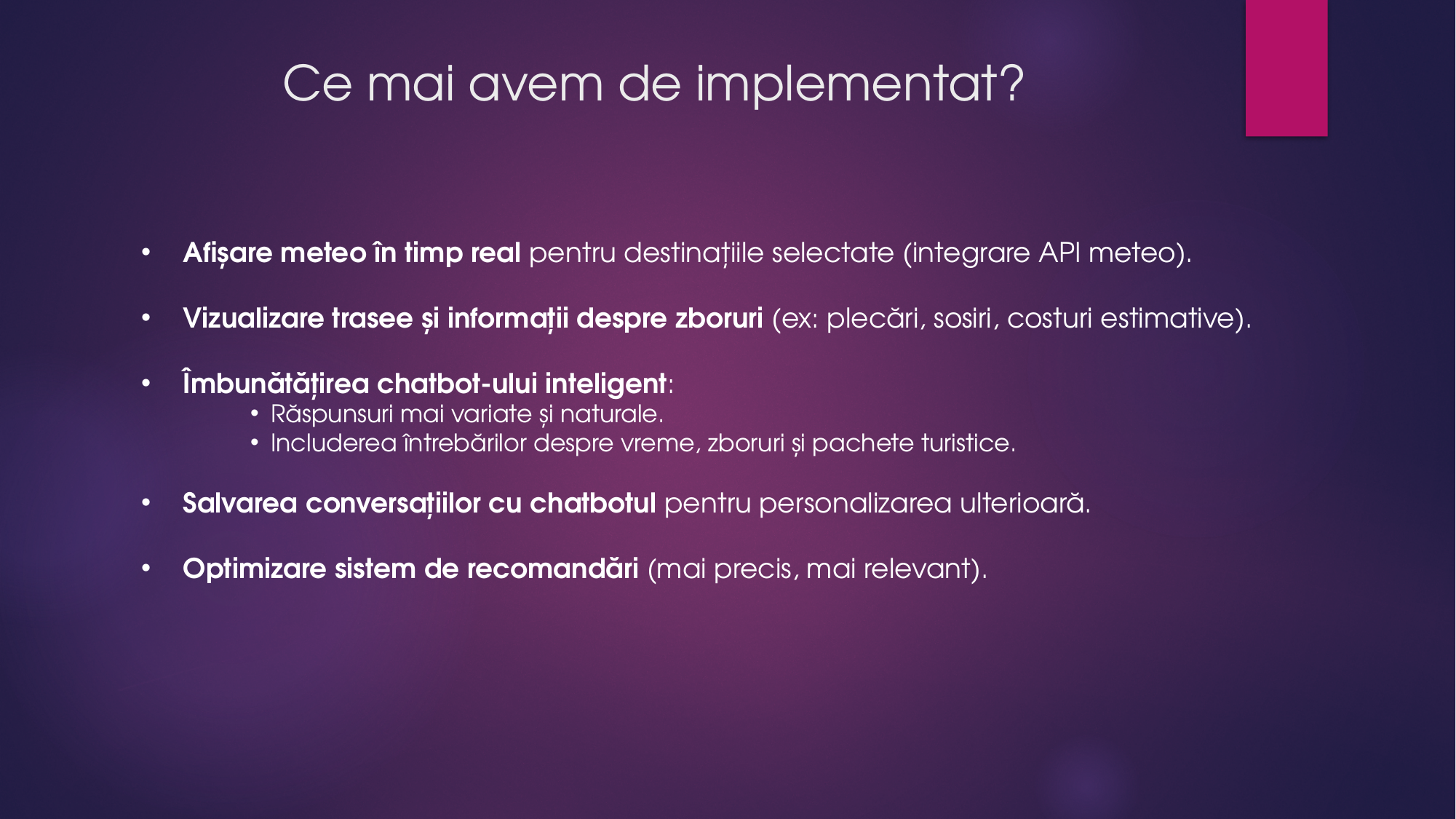

# Ce mai avem de implementat?
 Afișare meteo în timp real pentru destinațiile selectate (integrare API meteo).

 Vizualizare trasee și informații despre zboruri (ex: plecări, sosiri, costuri estimative).

 Îmbunătățirea chatbot-ului inteligent:
Răspunsuri mai variate și naturale.
Includerea întrebărilor despre vreme, zboruri și pachete turistice.

 Salvarea conversațiilor cu chatbotul pentru personalizarea ulterioară.

 Optimizare sistem de recomandări (mai precis, mai relevant).